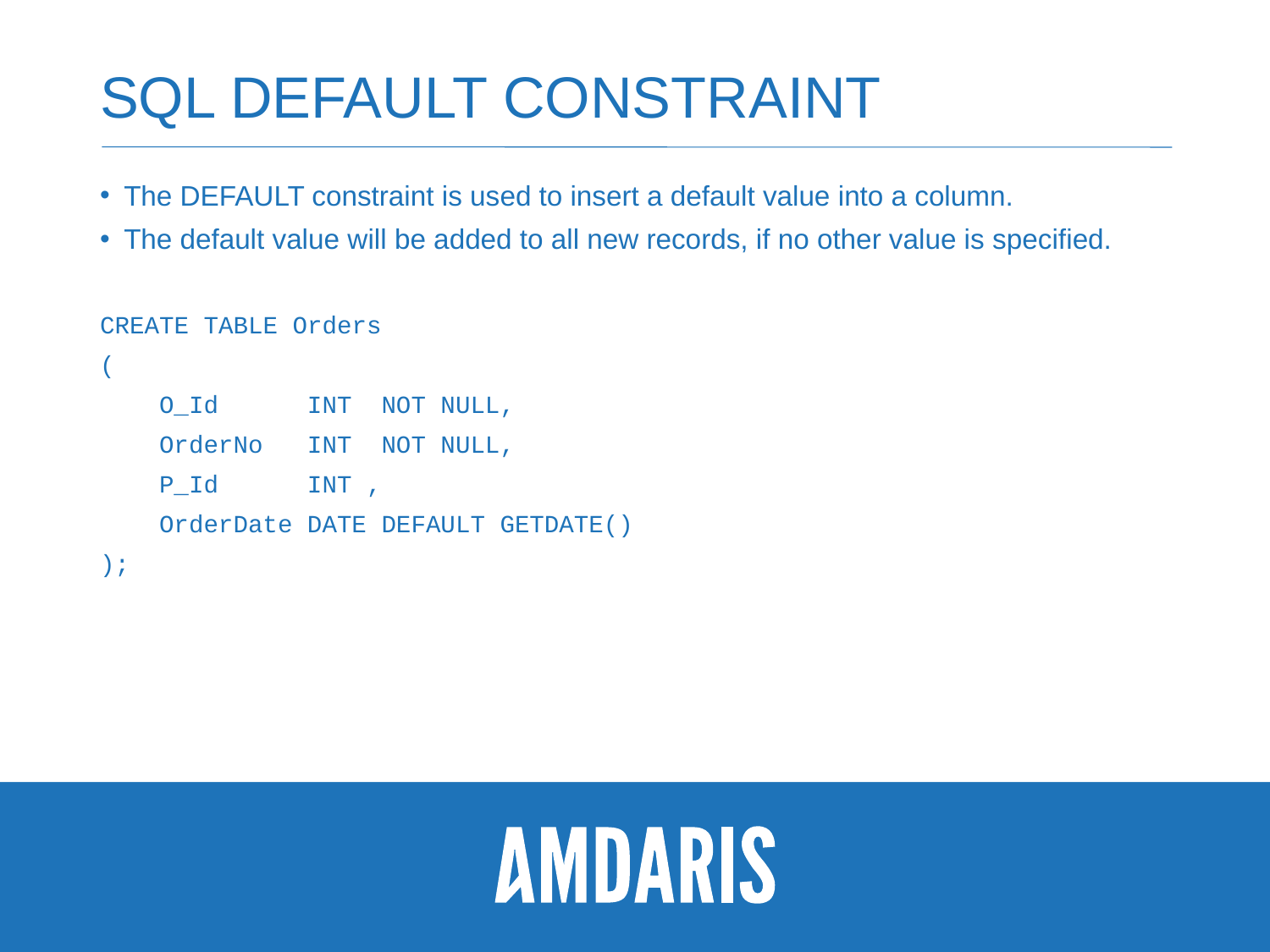

# SQL DEFAULT Constraint
The DEFAULT constraint is used to insert a default value into a column.
The default value will be added to all new records, if no other value is specified.

CREATE TABLE Orders
(
    O_Id      INT  NOT NULL,
    OrderNo   INT  NOT NULL,
    P_Id      INT ,
    OrderDate DATE DEFAULT GETDATE()
);